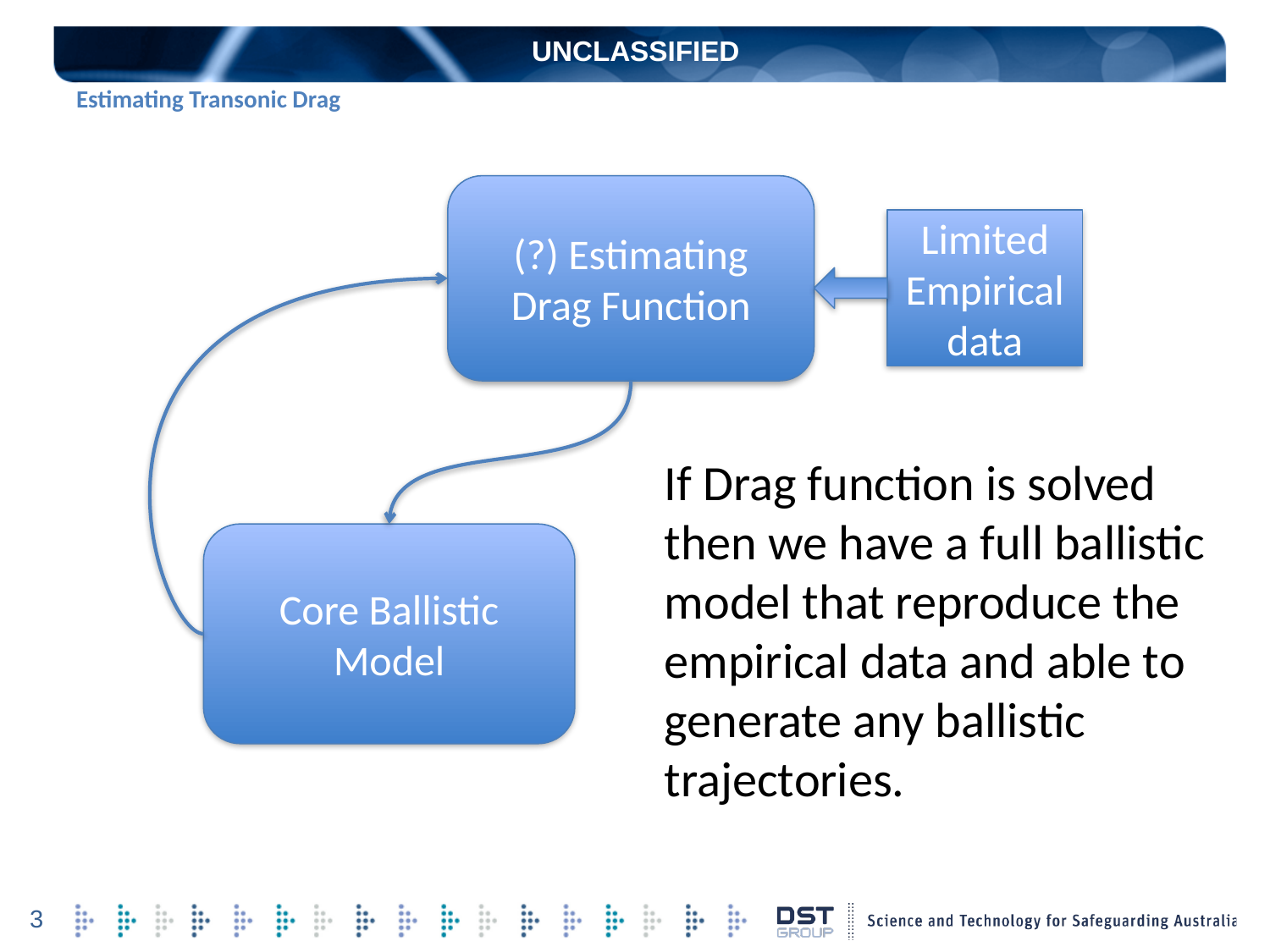

UNCLASSIFIED
# Estimating Transonic Drag
(?) Estimating Drag Function
Limited Empirical data

If Drag function is solved then we have a full ballistic model that reproduce the empirical data and able to generate any ballistic trajectories.
Core Ballistic Model